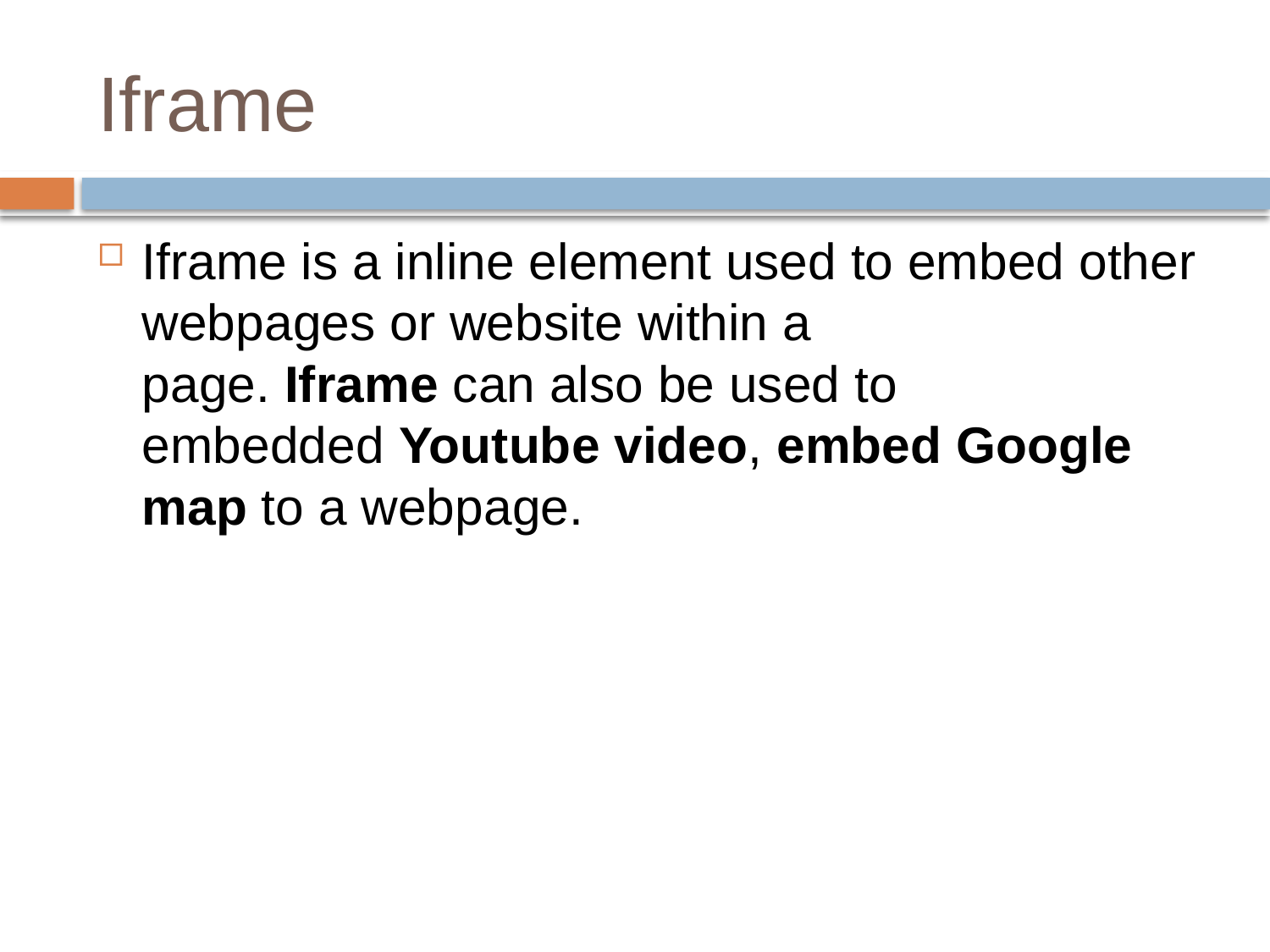

# Iframe
Iframe is a inline element used to embed other webpages or website within a page. Iframe can also be used to embedded Youtube video, embed Google map to a webpage.